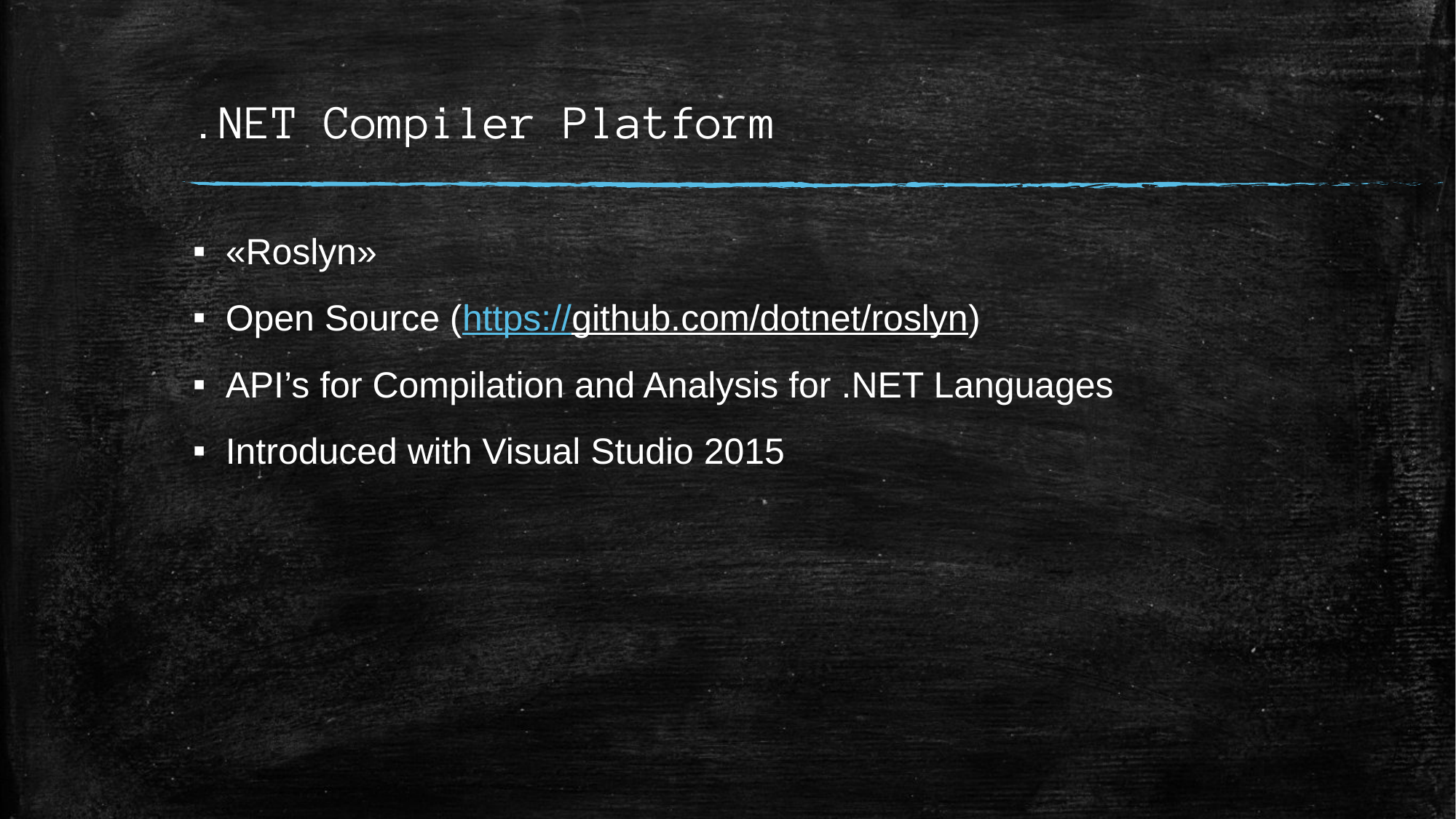

# .NET Compiler Platform
«Roslyn»
Open Source (https://github.com/dotnet/roslyn)
API’s for Compilation and Analysis for .NET Languages
Introduced with Visual Studio 2015